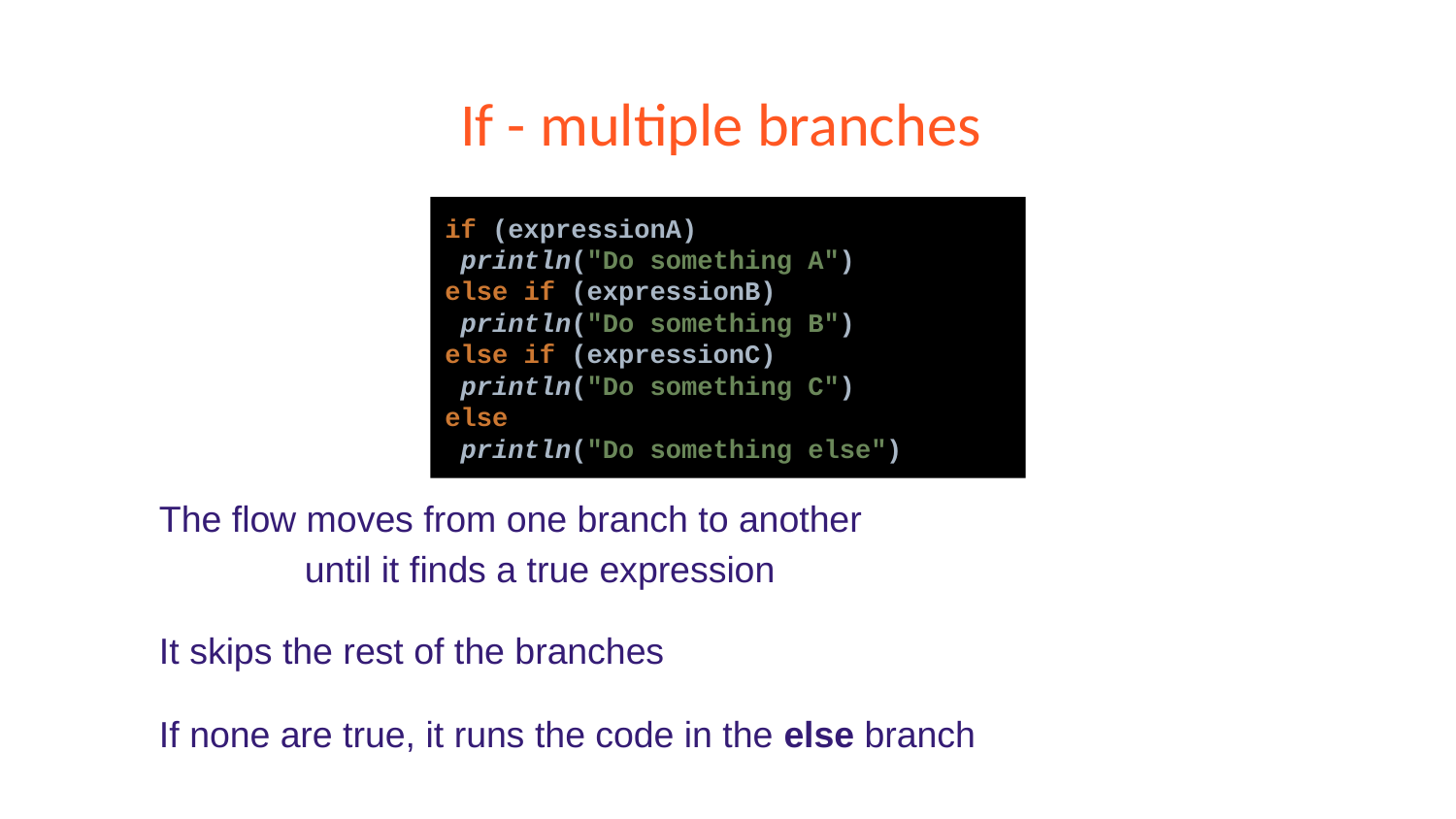

# If - multiple branches

The flow moves from one branch to another
	until it finds a true expression
It skips the rest of the branches
If none are true, it runs the code in the else branch

if (expressionA)
 println("Do something A")
else if (expressionB)
 println("Do something B")
else if (expressionC)
 println("Do something C")
else
 println("Do something else")